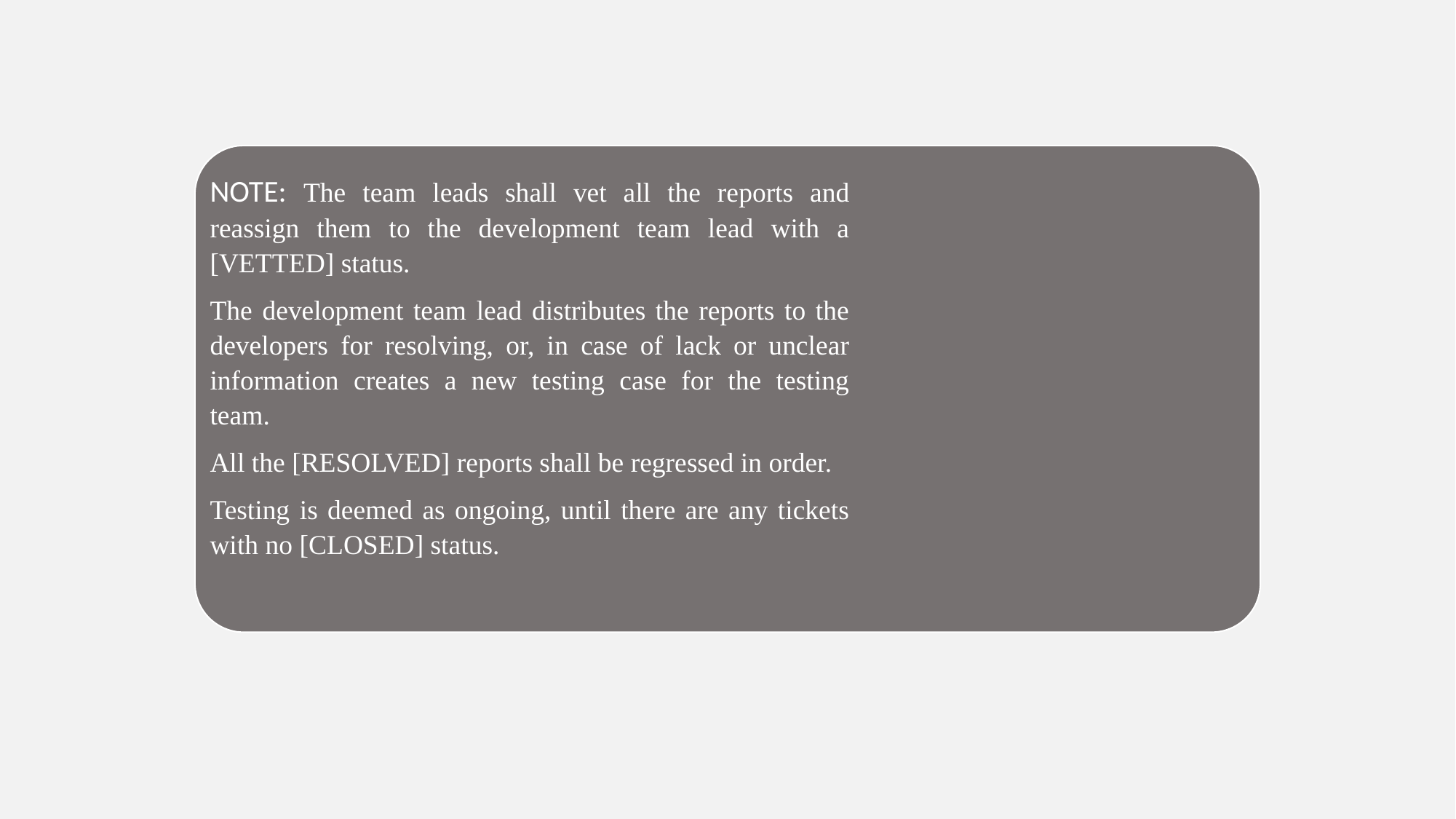

NOTE: The team leads shall vet all the reports and reassign them to the development team lead with a [VETTED] status.
The development team lead distributes the reports to the developers for resolving, or, in case of lack or unclear information creates a new testing case for the testing team.
All the [RESOLVED] reports shall be regressed in order.
Testing is deemed as ongoing, until there are any tickets with no [CLOSED] status.